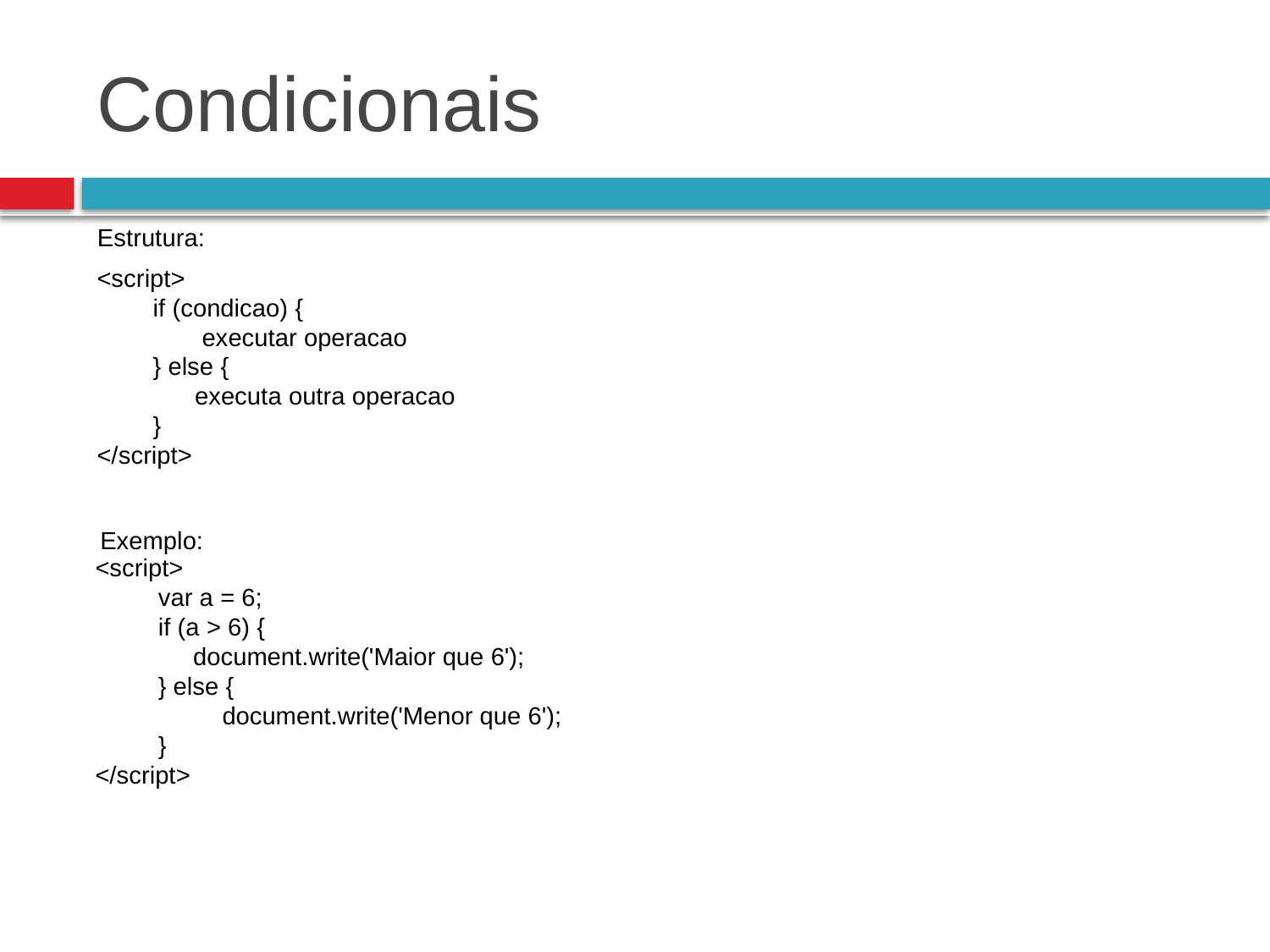

# Condicionais
Estrutura:
<script>
        if (condicao) {
               executar operacao
        } else {
              executa outra operacao
        }
</script>
Exemplo:
<script>
         var a = 6;
         if (a > 6) {
              document.write('Maior que 6');
         } else {
	document.write('Menor que 6');
         }
</script>